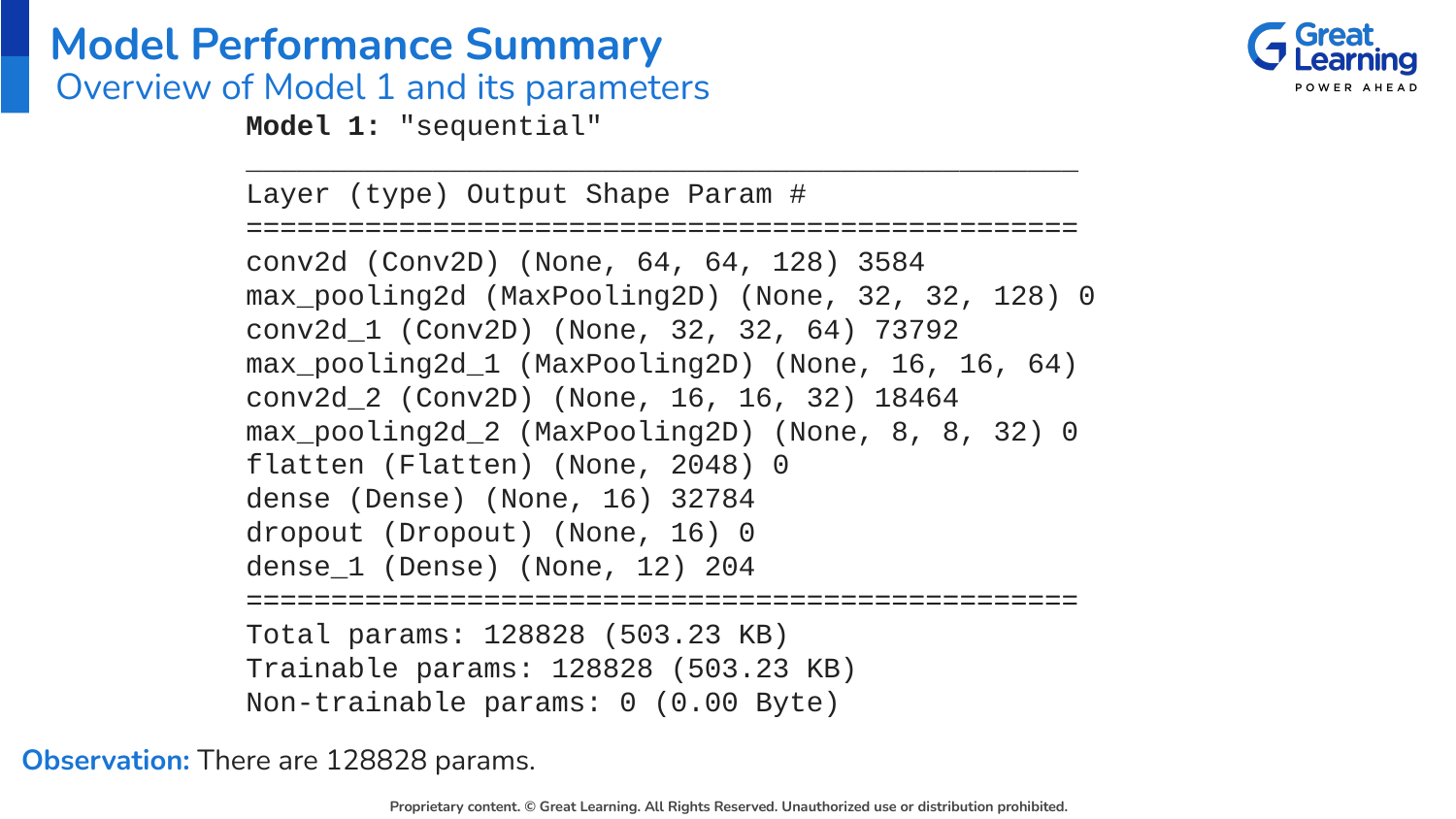

# Model Performance Summary
 Overview of Model 1 and its parameters

Model 1: "sequential" _________________________________________________ Layer (type) Output Shape Param # ================================================= conv2d (Conv2D) (None, 64, 64, 128) 3584 max_pooling2d (MaxPooling2D) (None, 32, 32, 128) 0 conv2d_1 (Conv2D) (None, 32, 32, 64) 73792 max_pooling2d_1 (MaxPooling2D) (None, 16, 16, 64) conv2d_2 (Conv2D) (None, 16, 16, 32) 18464 max_pooling2d_2 (MaxPooling2D) (None, 8, 8, 32) 0  flatten (Flatten) (None, 2048) 0
dense (Dense) (None, 16) 32784
dropout (Dropout) (None, 16) 0
dense_1 (Dense) (None, 12) 204 ================================================= Total params: 128828 (503.23 KB)
Trainable params: 128828 (503.23 KB)
Non-trainable params: 0 (0.00 Byte)
Observation: There are 128828 params.